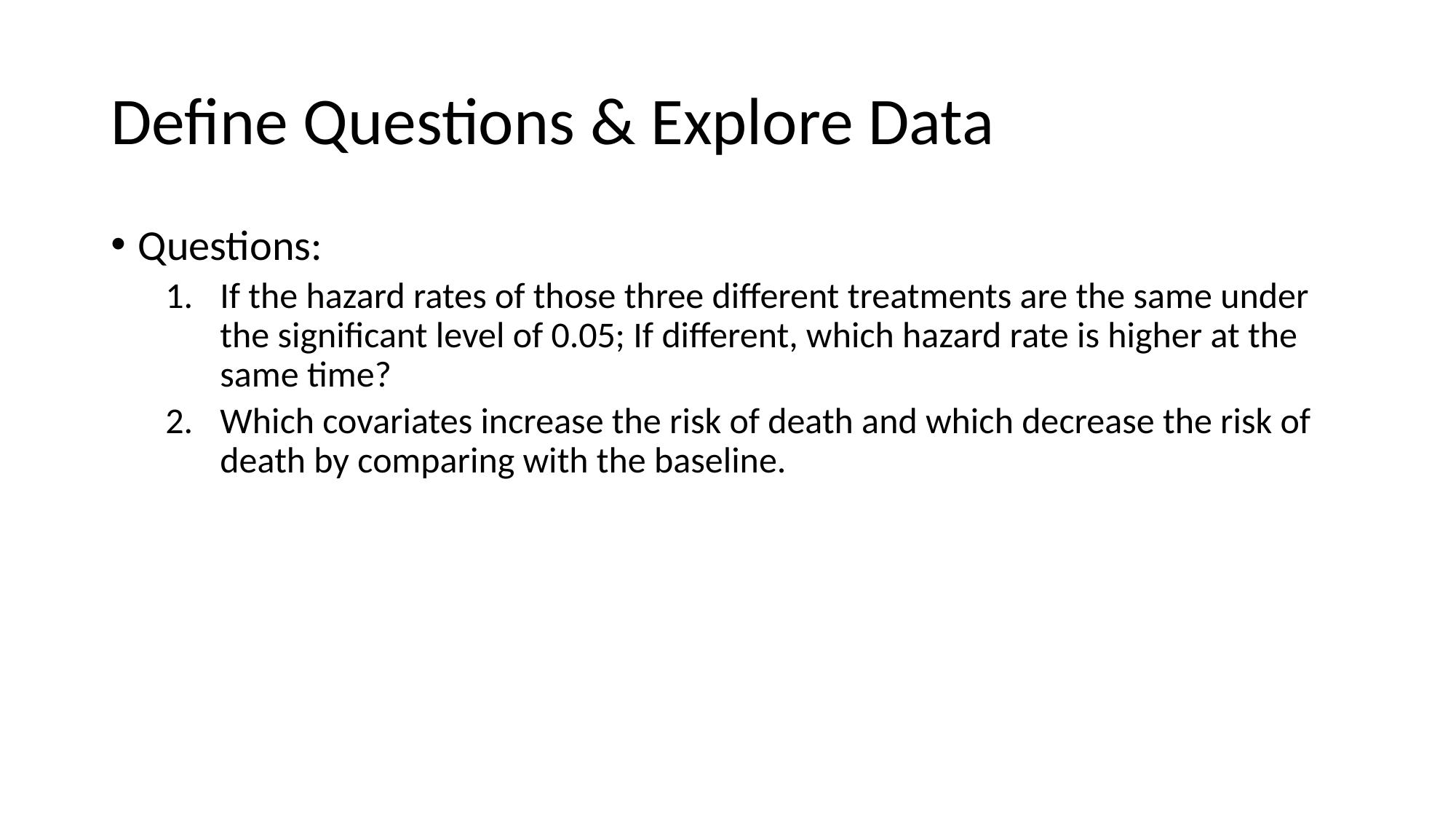

# Define Questions & Explore Data
Questions:
If the hazard rates of those three different treatments are the same under the significant level of 0.05; If different, which hazard rate is higher at the same time?
Which covariates increase the risk of death and which decrease the risk of death by comparing with the baseline.